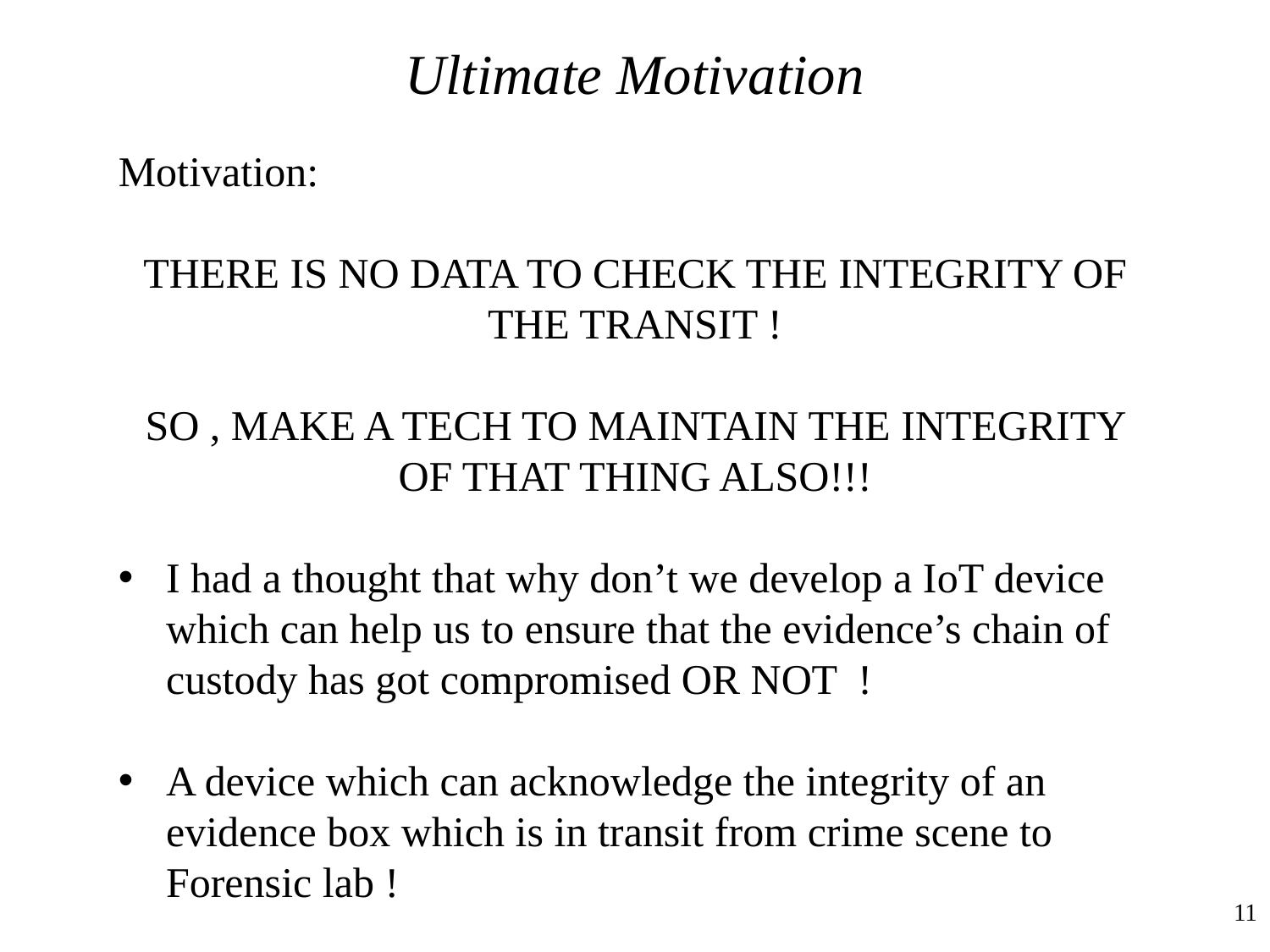

Ultimate Motivation
Motivation:

THERE IS NO DATA TO CHECK THE INTEGRITY OF THE TRANSIT !

SO , MAKE A TECH TO MAINTAIN THE INTEGRITY OF THAT THING ALSO!!!

I had a thought that why don’t we develop a IoT device which can help us to ensure that the evidence’s chain of custody has got compromised OR NOT  !

A device which can acknowledge the integrity of an evidence box which is in transit from crime scene to Forensic lab !
11